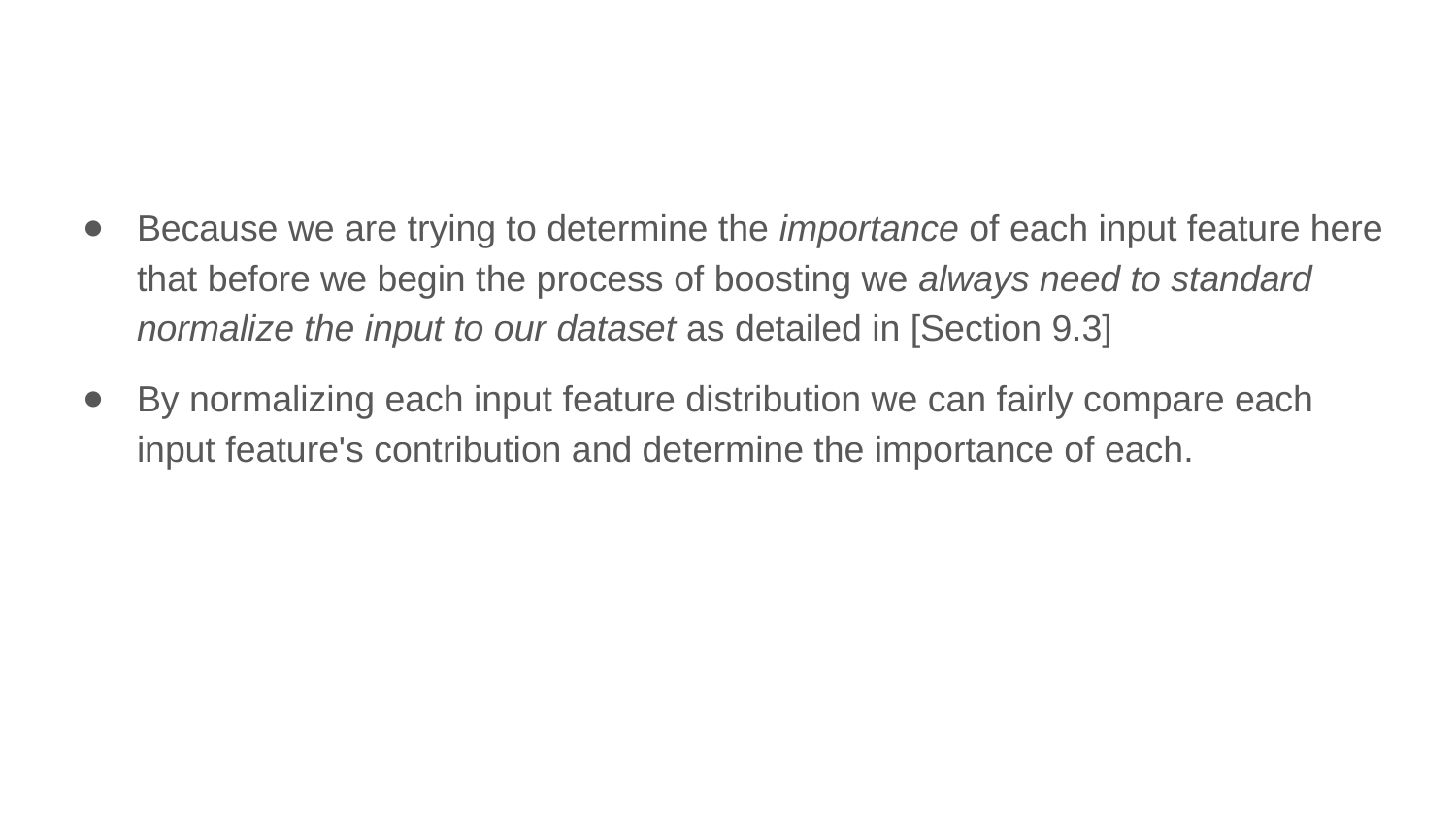

Because we are trying to determine the importance of each input feature here that before we begin the process of boosting we always need to standard normalize the input to our dataset as detailed in [Section 9.3]
By normalizing each input feature distribution we can fairly compare each input feature's contribution and determine the importance of each.